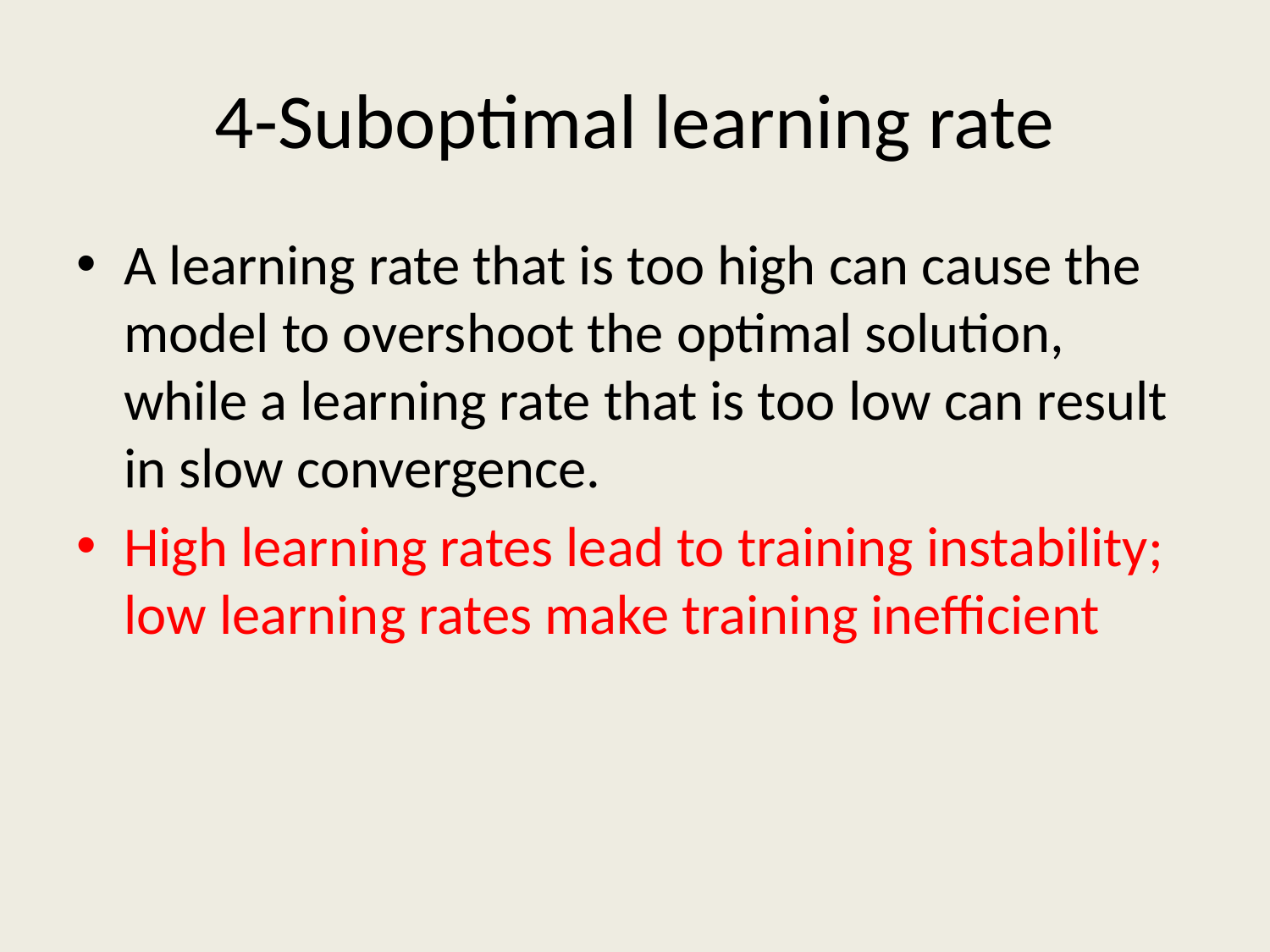

# 4-Suboptimal learning rate
A learning rate that is too high can cause the model to overshoot the optimal solution, while a learning rate that is too low can result in slow convergence.
High learning rates lead to training instability; low learning rates make training inefficient